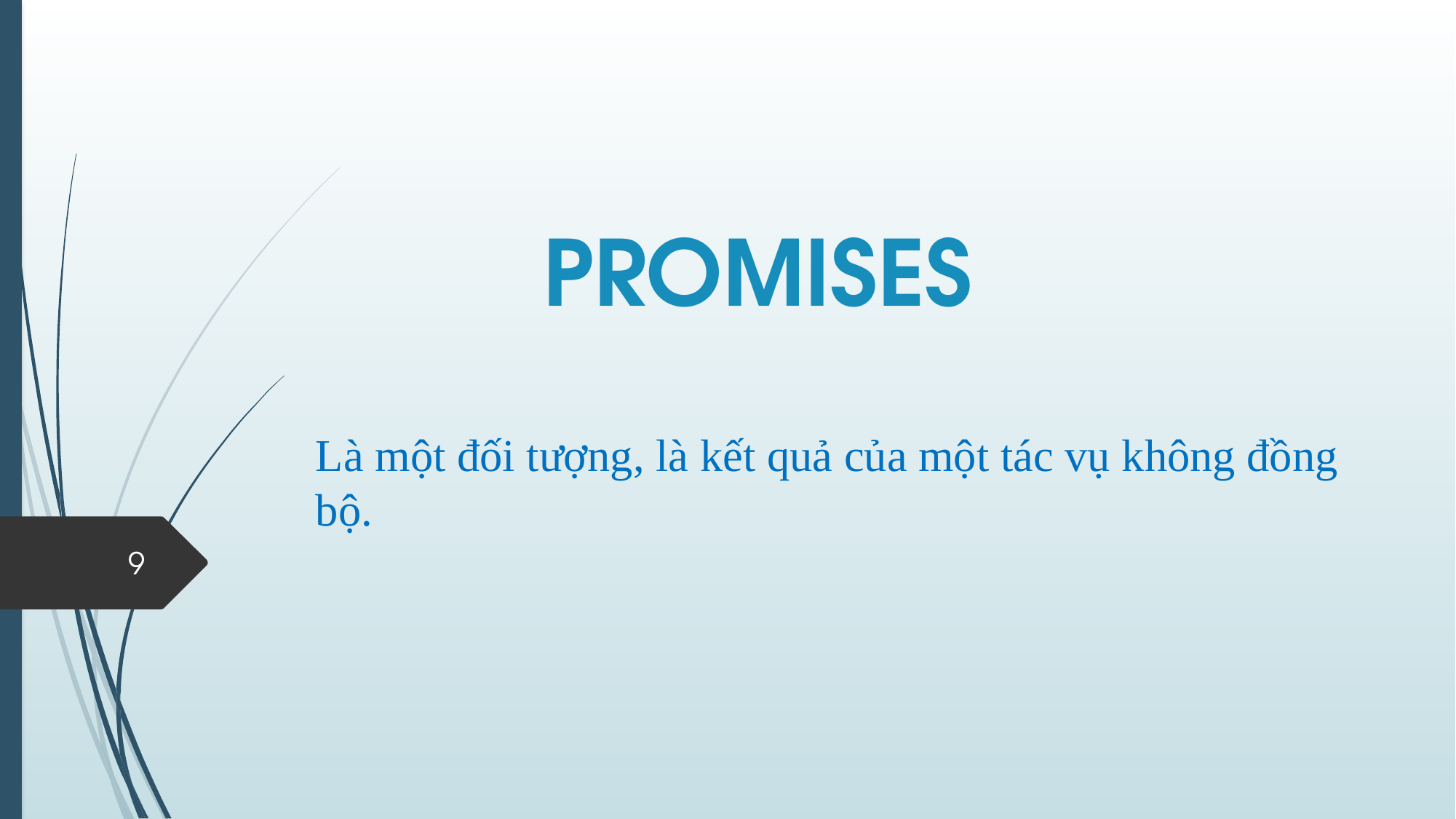

# PROMISES
Là một đối tượng, là kết quả của một tác vụ không đồng bộ.
9